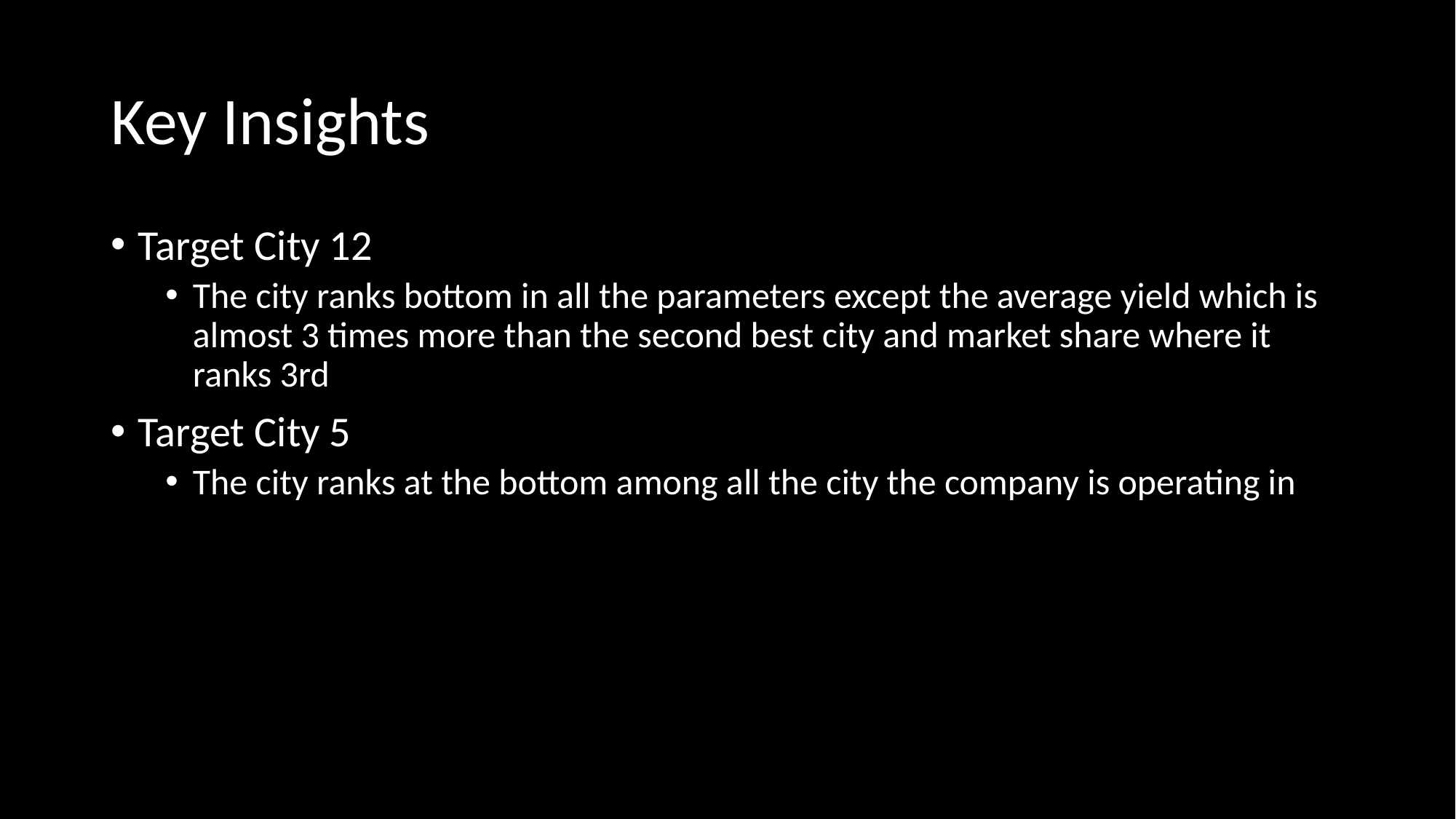

# Key Insights
Target City 12
The city ranks bottom in all the parameters except the average yield which is almost 3 times more than the second best city and market share where it ranks 3rd
Target City 5
The city ranks at the bottom among all the city the company is operating in